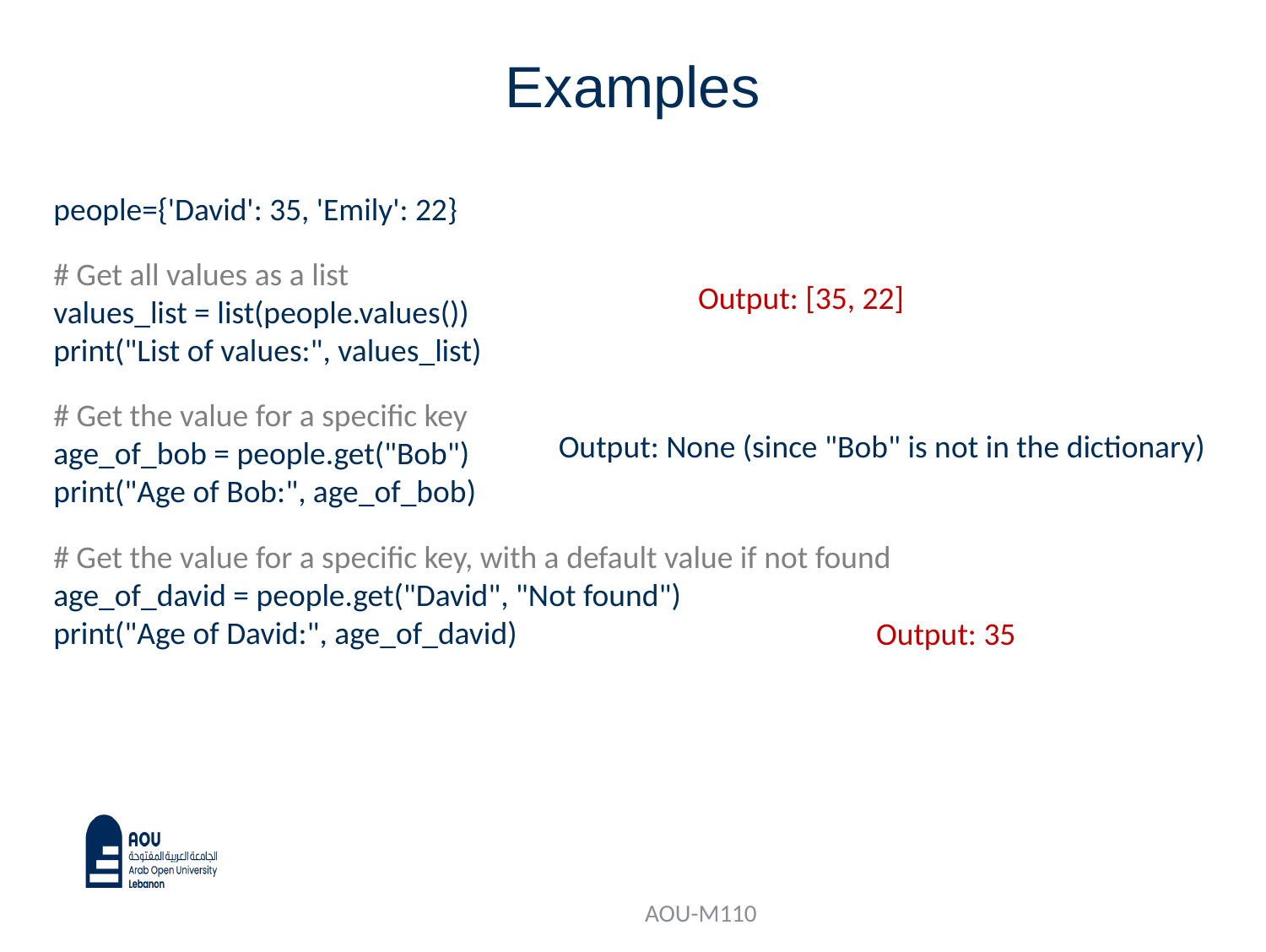

# Examples
people={'David': 35, 'Emily': 22}
# Get all values as a list
values_list = list(people.values())
print("List of values:", values_list)
Output: [35, 22]
# Get the value for a specific key
age_of_bob = people.get("Bob")
print("Age of Bob:", age_of_bob)
Output: None (since "Bob" is not in the dictionary)
# Get the value for a specific key, with a default value if not found
age_of_david = people.get("David", "Not found")
print("Age of David:", age_of_david)
Output: 35
AOU-M110